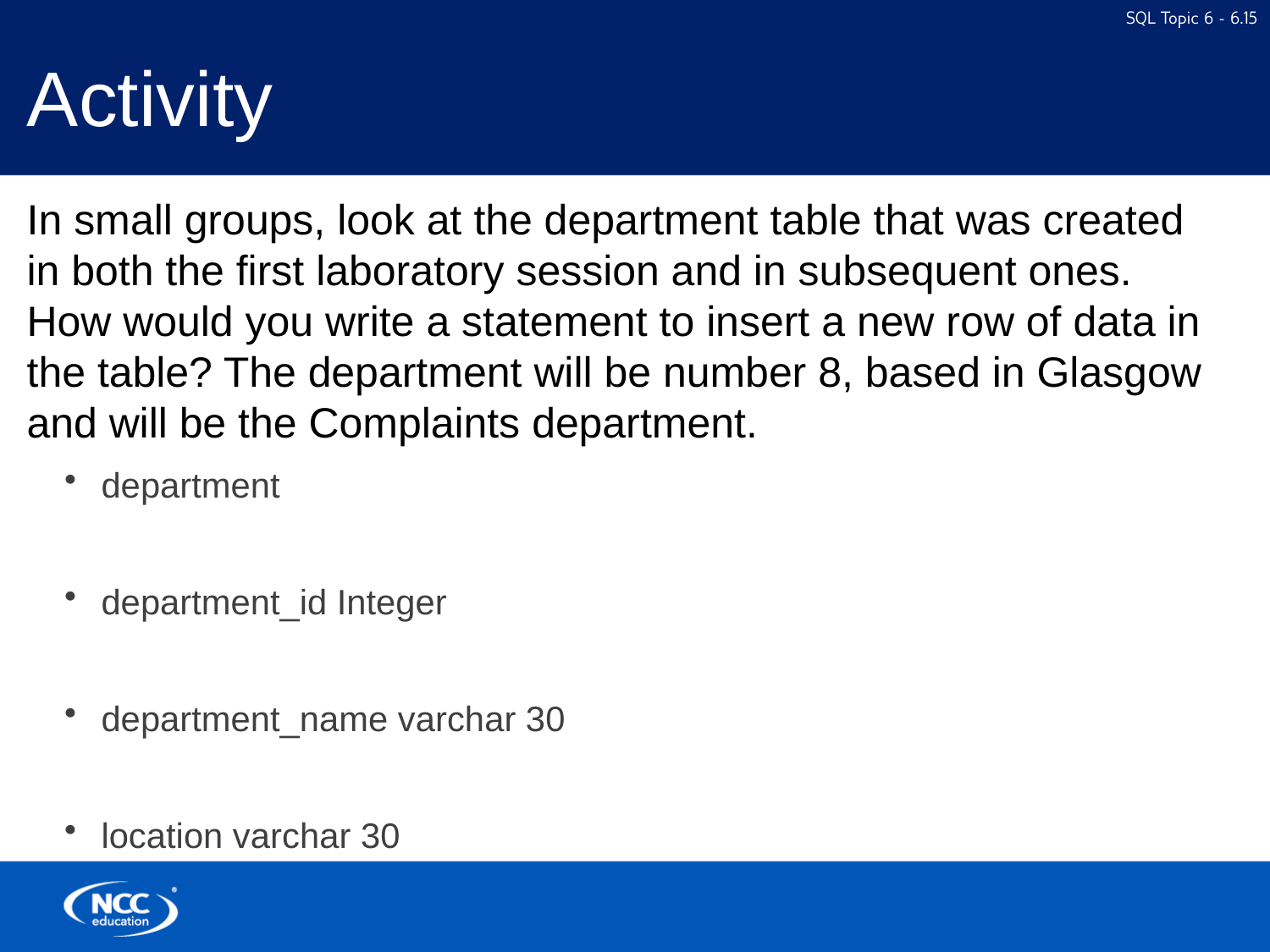

# Activity
In small groups, look at the department table that was created in both the first laboratory session and in subsequent ones. How would you write a statement to insert a new row of data in the table? The department will be number 8, based in Glasgow and will be the Complaints department.
department

department_id Integer

department_name varchar 30

location varchar 30